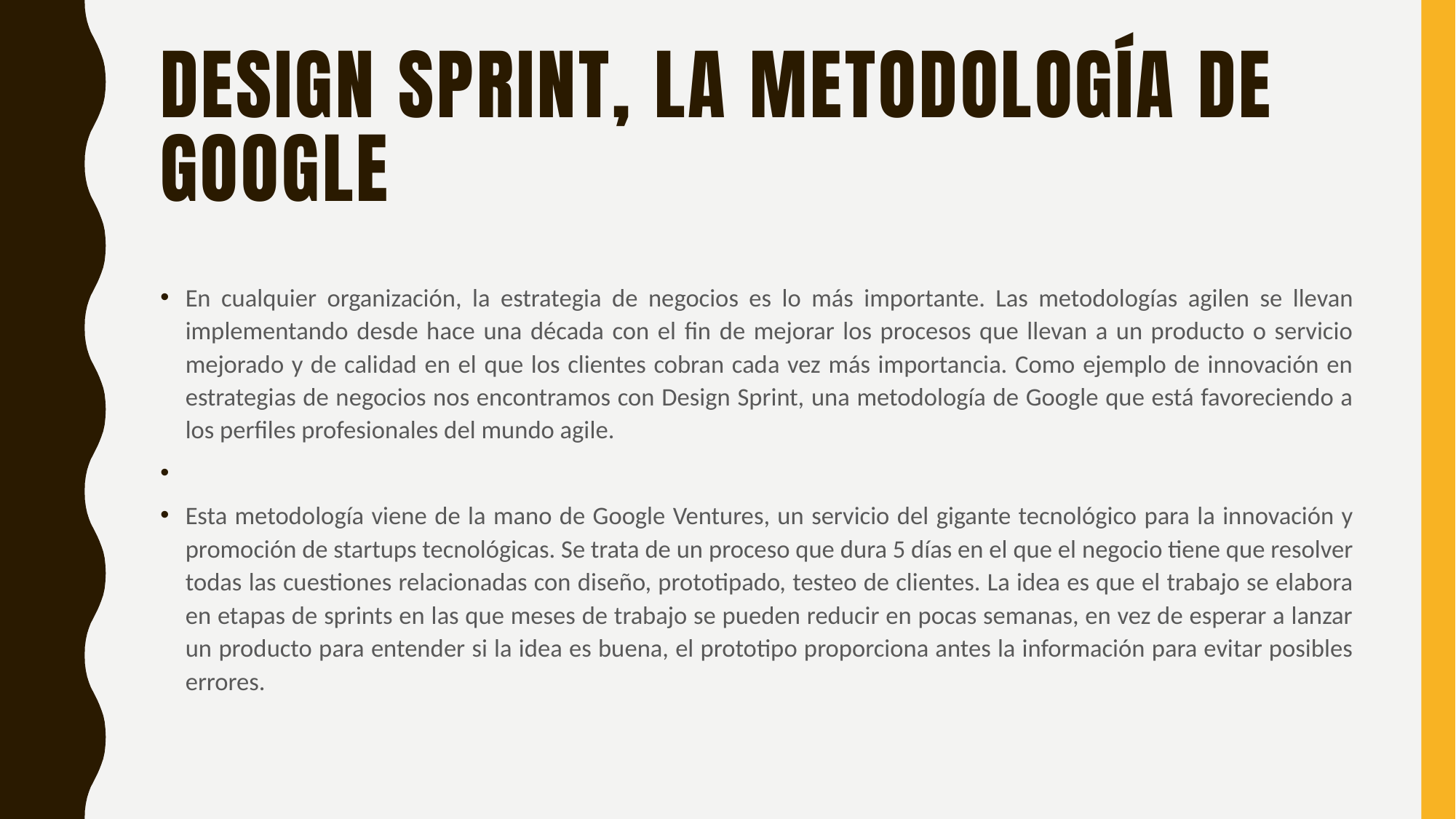

# DESIGN SPRINT, LA METODOLOGÍA DE GOOGLE
En cualquier organización, la estrategia de negocios es lo más importante. Las metodologías agilen se llevan implementando desde hace una década con el fin de mejorar los procesos que llevan a un producto o servicio mejorado y de calidad en el que los clientes cobran cada vez más importancia. Como ejemplo de innovación en estrategias de negocios nos encontramos con Design Sprint, una metodología de Google que está favoreciendo a los perfiles profesionales del mundo agile.

Esta metodología viene de la mano de Google Ventures, un servicio del gigante tecnológico para la innovación y promoción de startups tecnológicas. Se trata de un proceso que dura 5 días en el que el negocio tiene que resolver todas las cuestiones relacionadas con diseño, prototipado, testeo de clientes. La idea es que el trabajo se elabora en etapas de sprints en las que meses de trabajo se pueden reducir en pocas semanas, en vez de esperar a lanzar un producto para entender si la idea es buena, el prototipo proporciona antes la información para evitar posibles errores.